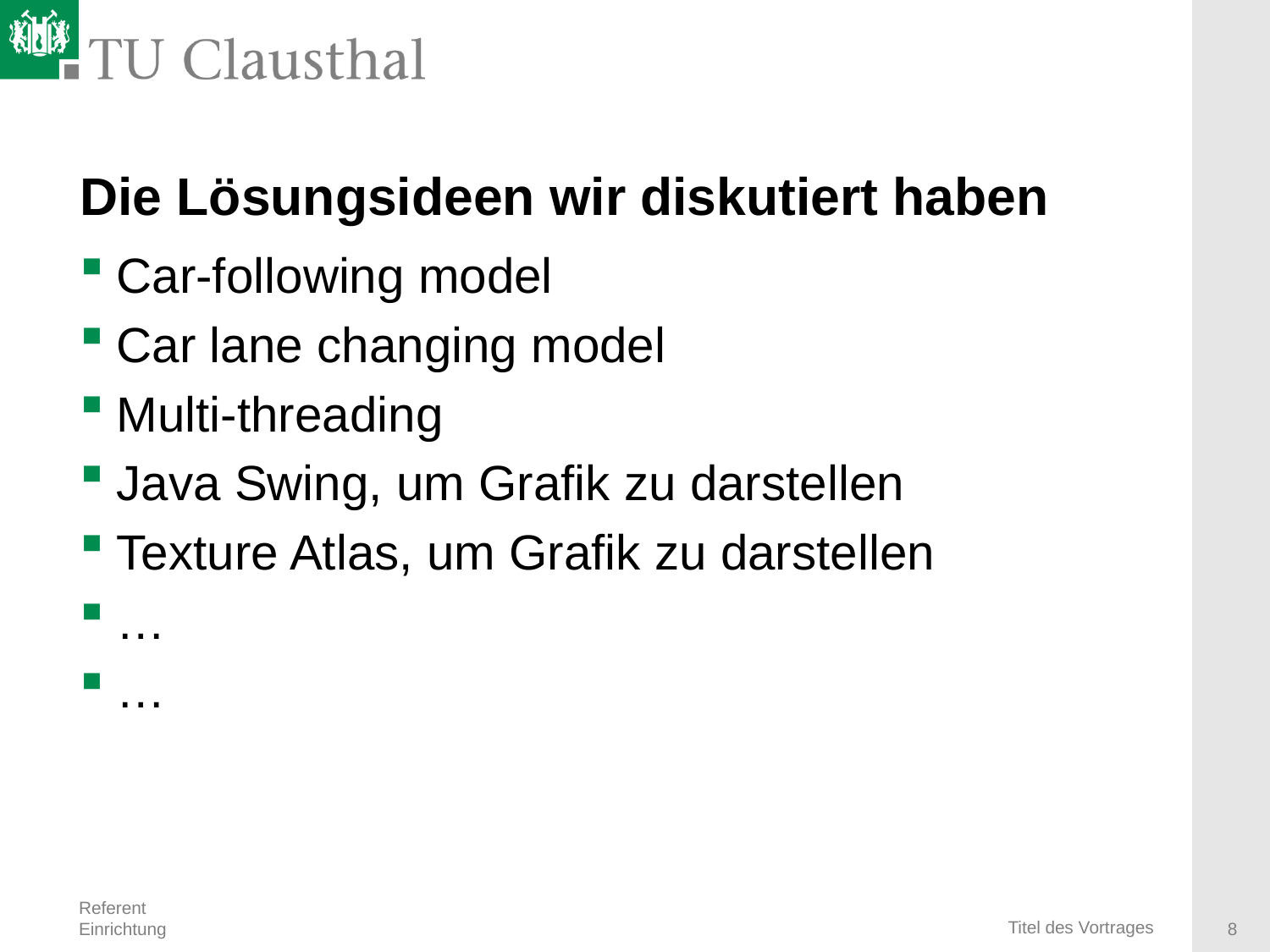

# Die Lösungsideen wir diskutiert haben
Car-following model
Car lane changing model
Multi-threading
Java Swing, um Grafik zu darstellen
Texture Atlas, um Grafik zu darstellen
…
…